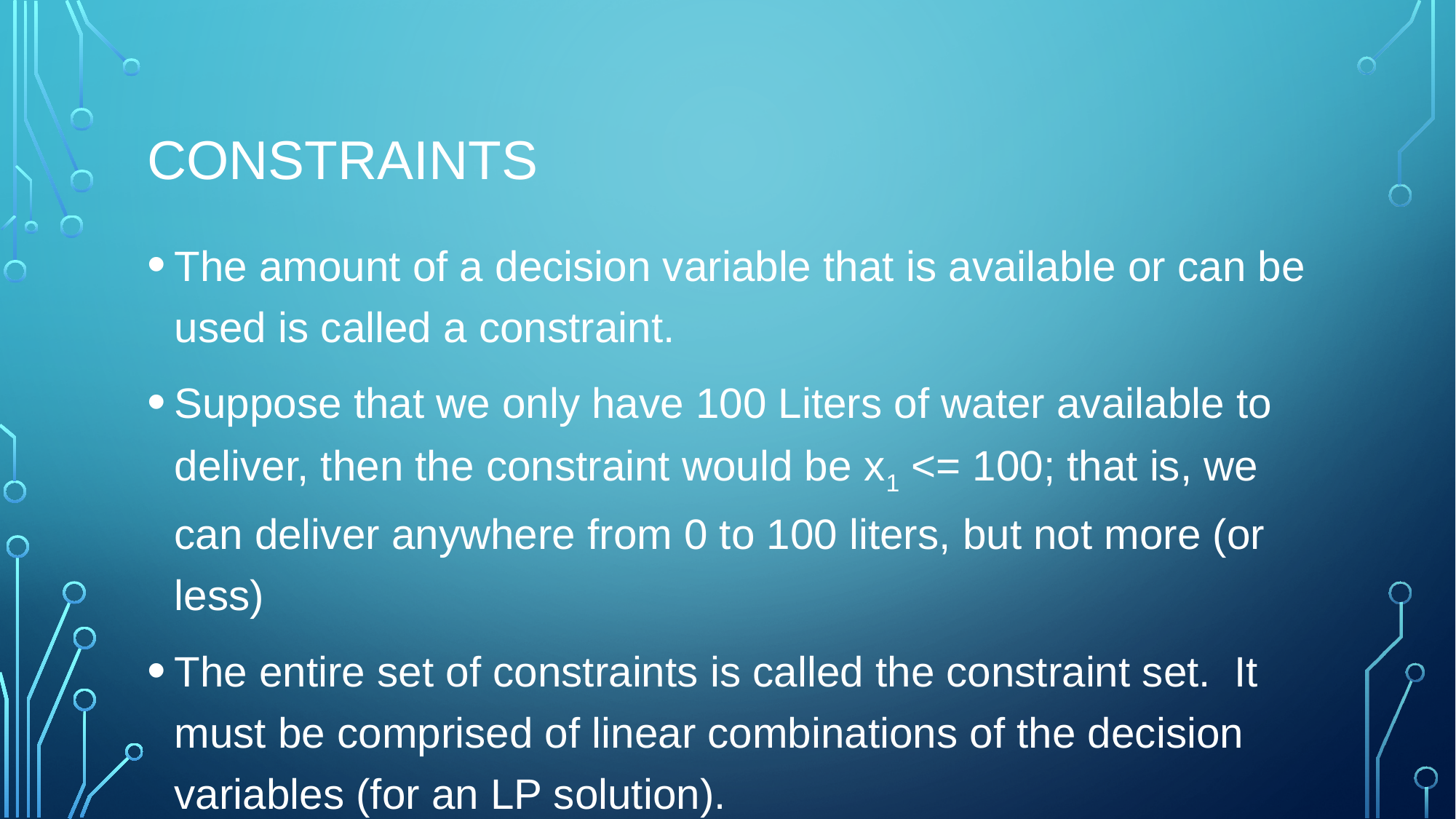

# constraints
The amount of a decision variable that is available or can be used is called a constraint.
Suppose that we only have 100 Liters of water available to deliver, then the constraint would be x1 <= 100; that is, we can deliver anywhere from 0 to 100 liters, but not more (or less)
The entire set of constraints is called the constraint set.  It must be comprised of linear combinations of the decision variables (for an LP solution).